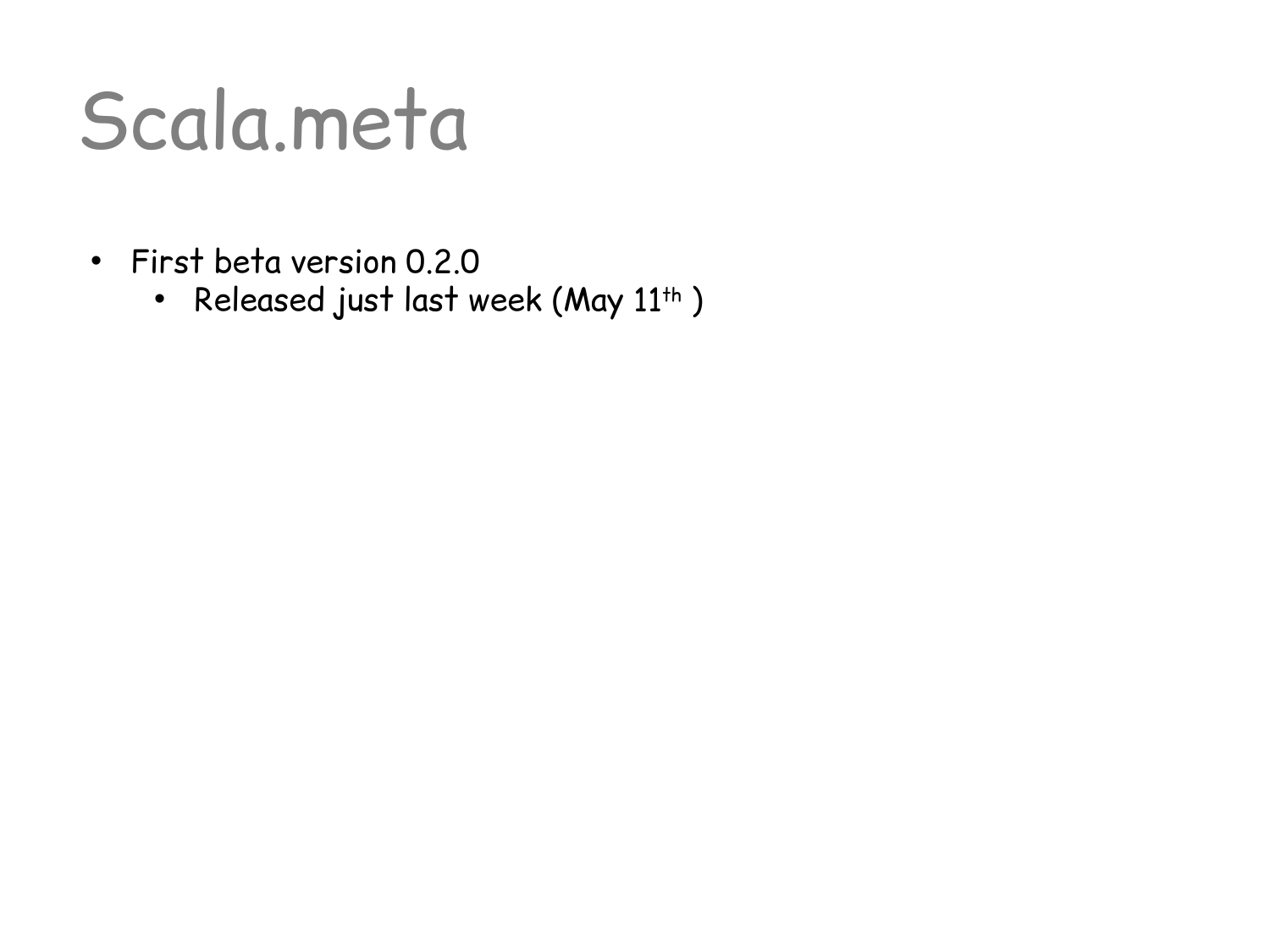

# Scala.meta
First beta version 0.2.0
Released just last week (May 11th )